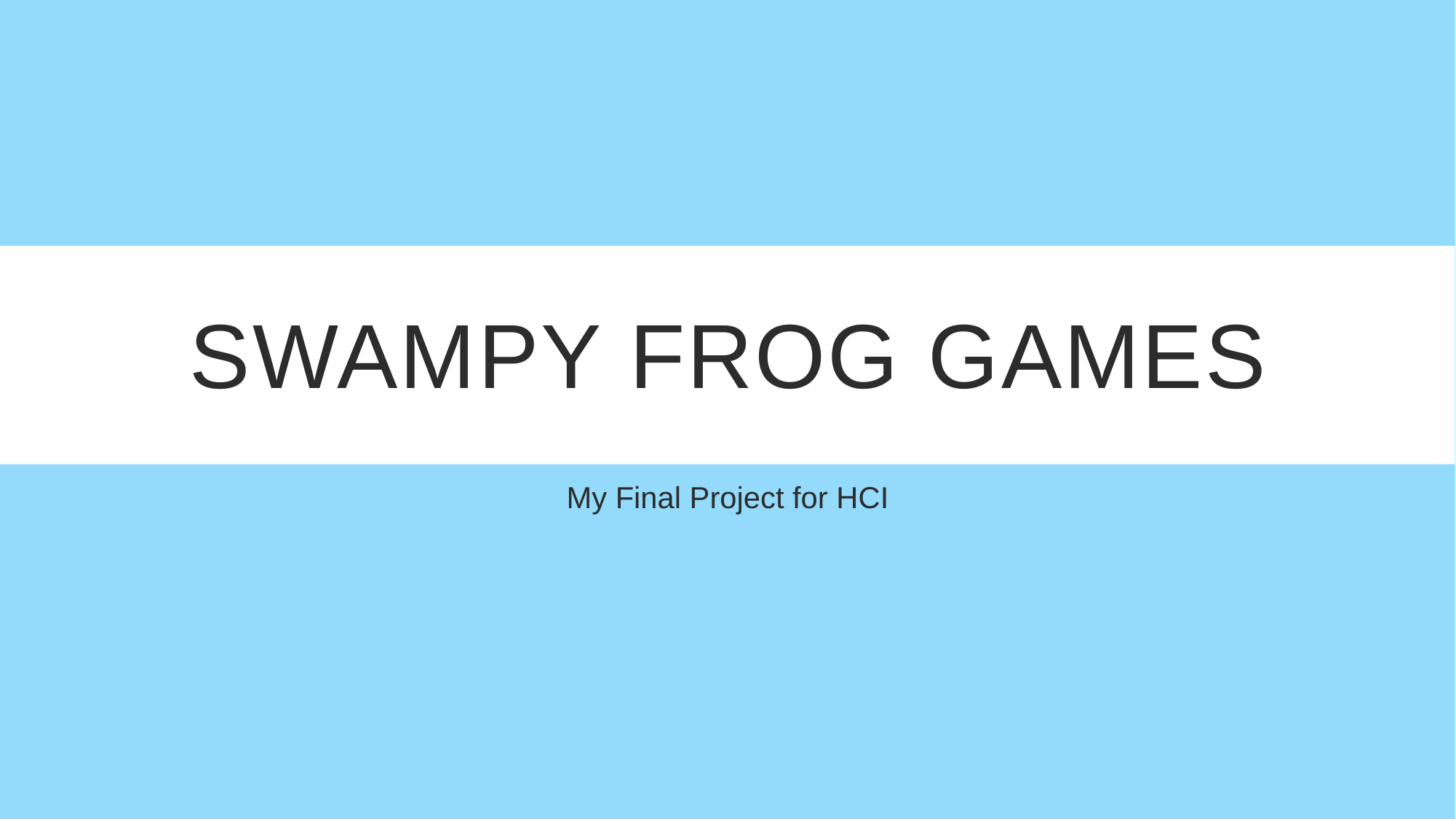

# SWAMPY FROG GAMES
My Final Project for HCI